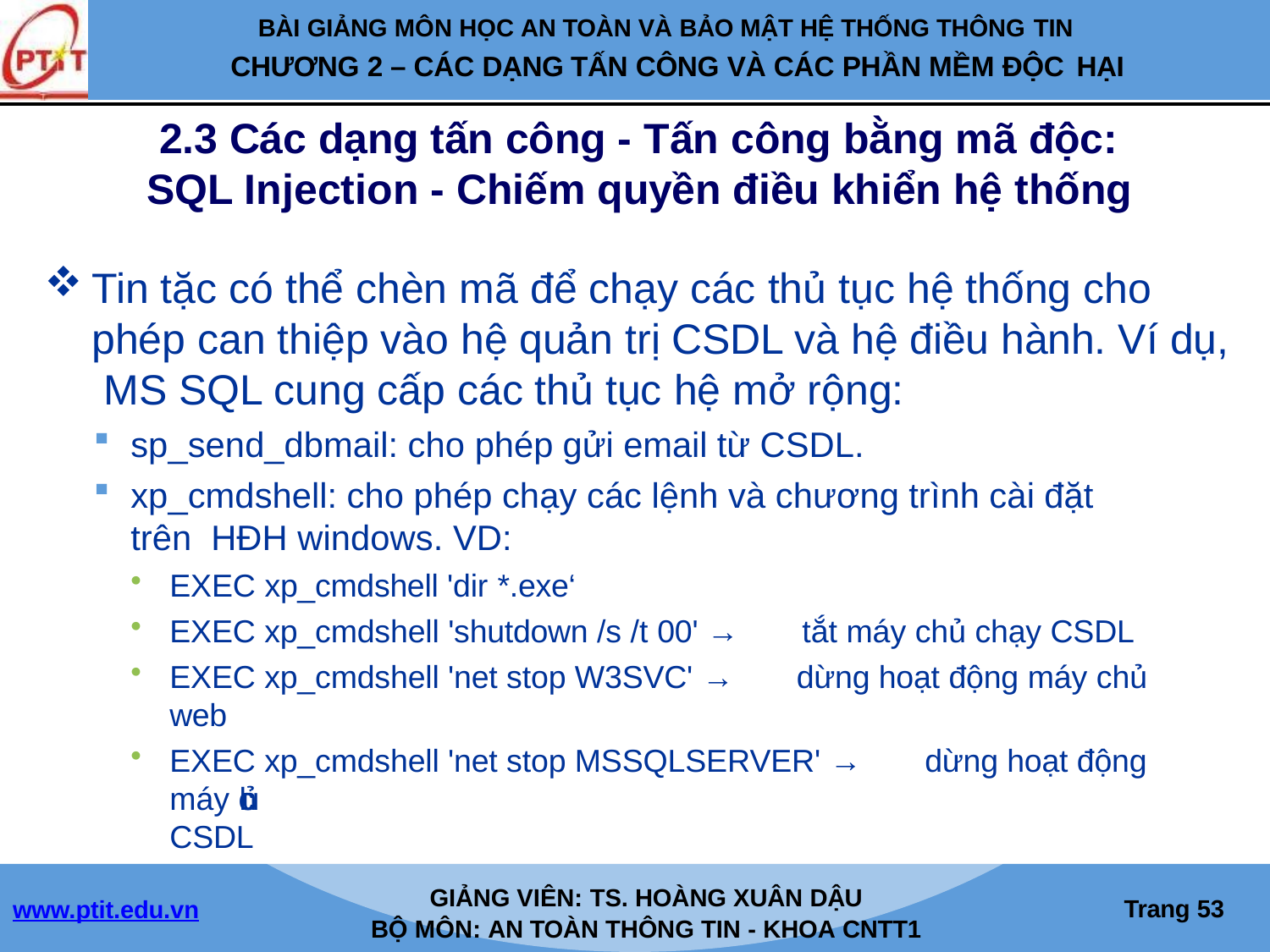

BÀI GIẢNG MÔN HỌC AN TOÀN VÀ BẢO MẬT HỆ THỐNG THÔNG TIN
CHƯƠNG 2 – CÁC DẠNG TẤN CÔNG VÀ CÁC PHẦN MỀM ĐỘC HẠI
2.3 Các dạng tấn công - Tấn công bằng mã độc:
SQL Injection - Chiếm quyền điều khiển hệ thống

Tin tặc có thể chèn mã để chạy các thủ tục hệ thống cho  phép can thiệp vào hệ quản trị CSDL và hệ điều hành. Ví dụ,  MS SQL cung cấp các thủ tục hệ mở rộng:
sp_send_dbmail: cho phép gửi email từ CSDL.
xp_cmdshell: cho phép chạy các lệnh và chương trình cài đặt trên  HĐH windows. VD:
EXEC xp_cmdshell 'dir *.exe‘
EXEC xp_cmdshell 'shutdown /s /t 00' → tắt máy chủ chạy CSDL
EXEC xp_cmdshell 'net stop W3SVC' → dừng hoạt động máy chủ web
EXEC xp_cmdshell 'net stop MSSQLSERVER' → dừng hoạt động máy chủ
CSDL
GIẢNG VIÊN: TS. HOÀNG XUÂN DẬU
BỘ MÔN: AN TOÀN THÔNG TIN - KHOA CNTT1
Trang 53
www.ptit.edu.vn